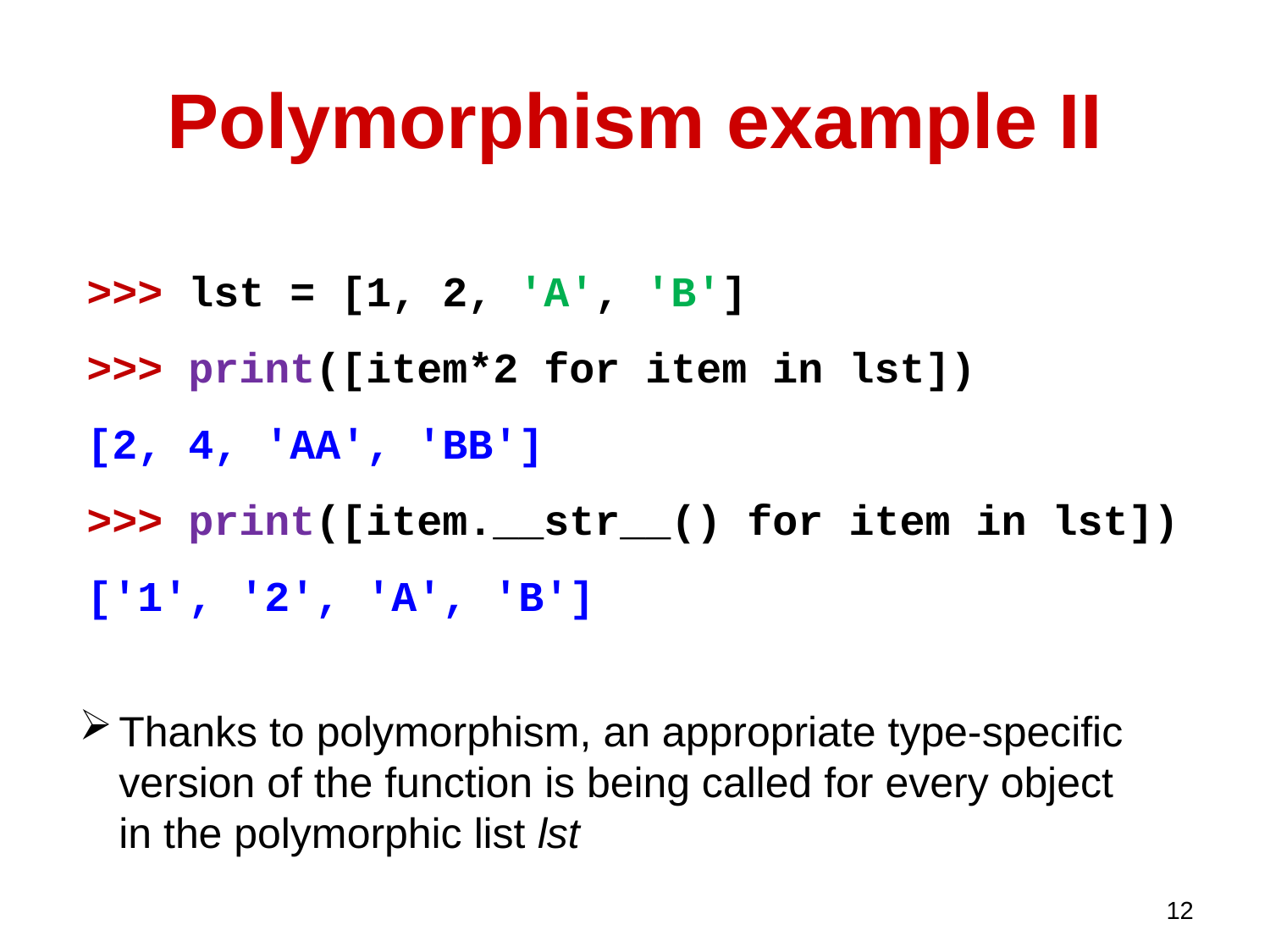

# Polymorphism example II
>>> lst = [1, 2, 'A', 'B']
>>> print([item*2 for item in lst])
[2, 4, 'AA', 'BB']
>>> print([item.__str__() for item in lst])
['1', '2', 'A', 'B']
Thanks to polymorphism, an appropriate type-specific version of the function is being called for every object in the polymorphic list lst
12